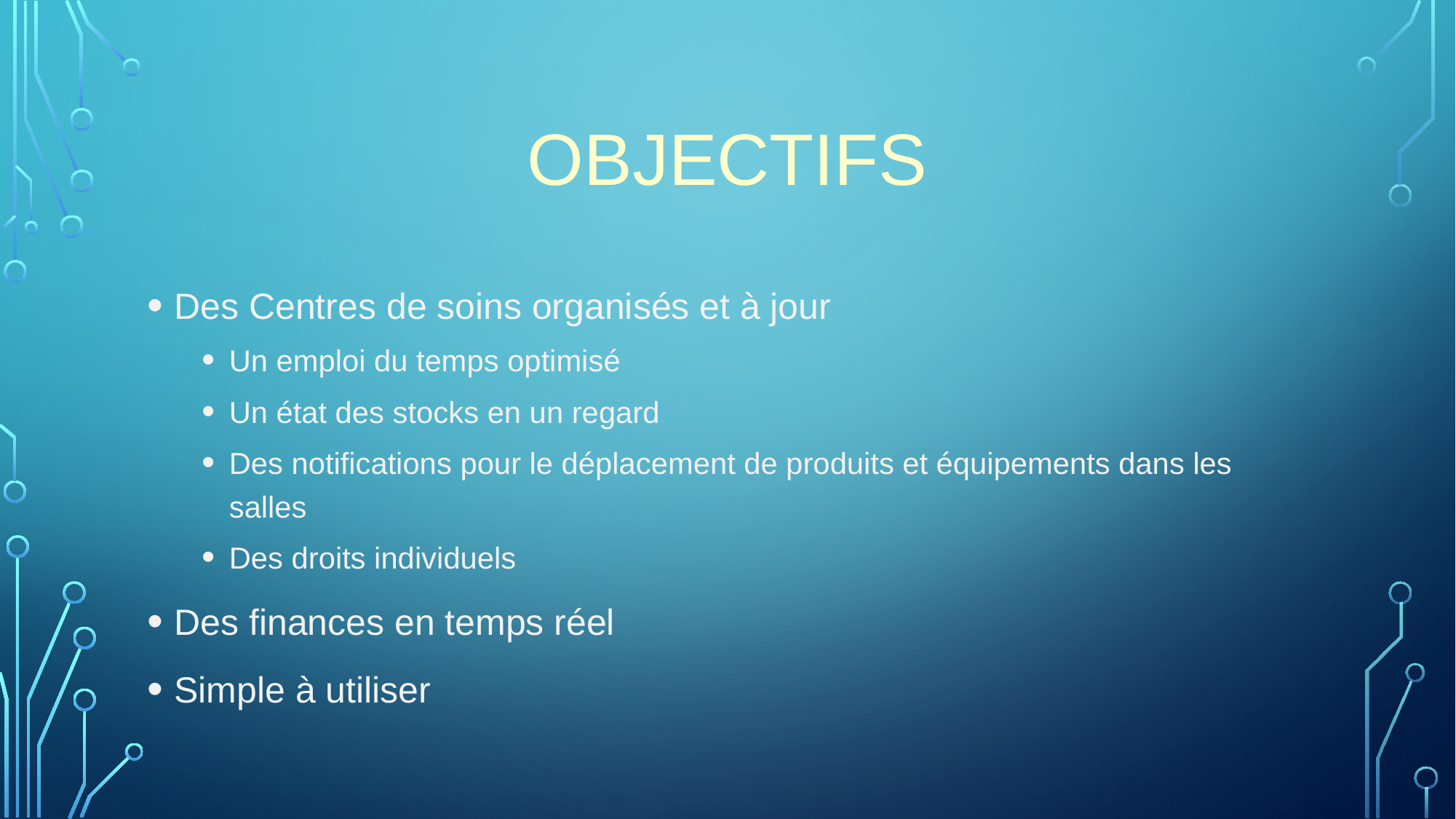

# Objectifs
Des Centres de soins organisés et à jour
Un emploi du temps optimisé
Un état des stocks en un regard
Des notifications pour le déplacement de produits et équipements dans les salles
Des droits individuels
Des finances en temps réel
Simple à utiliser